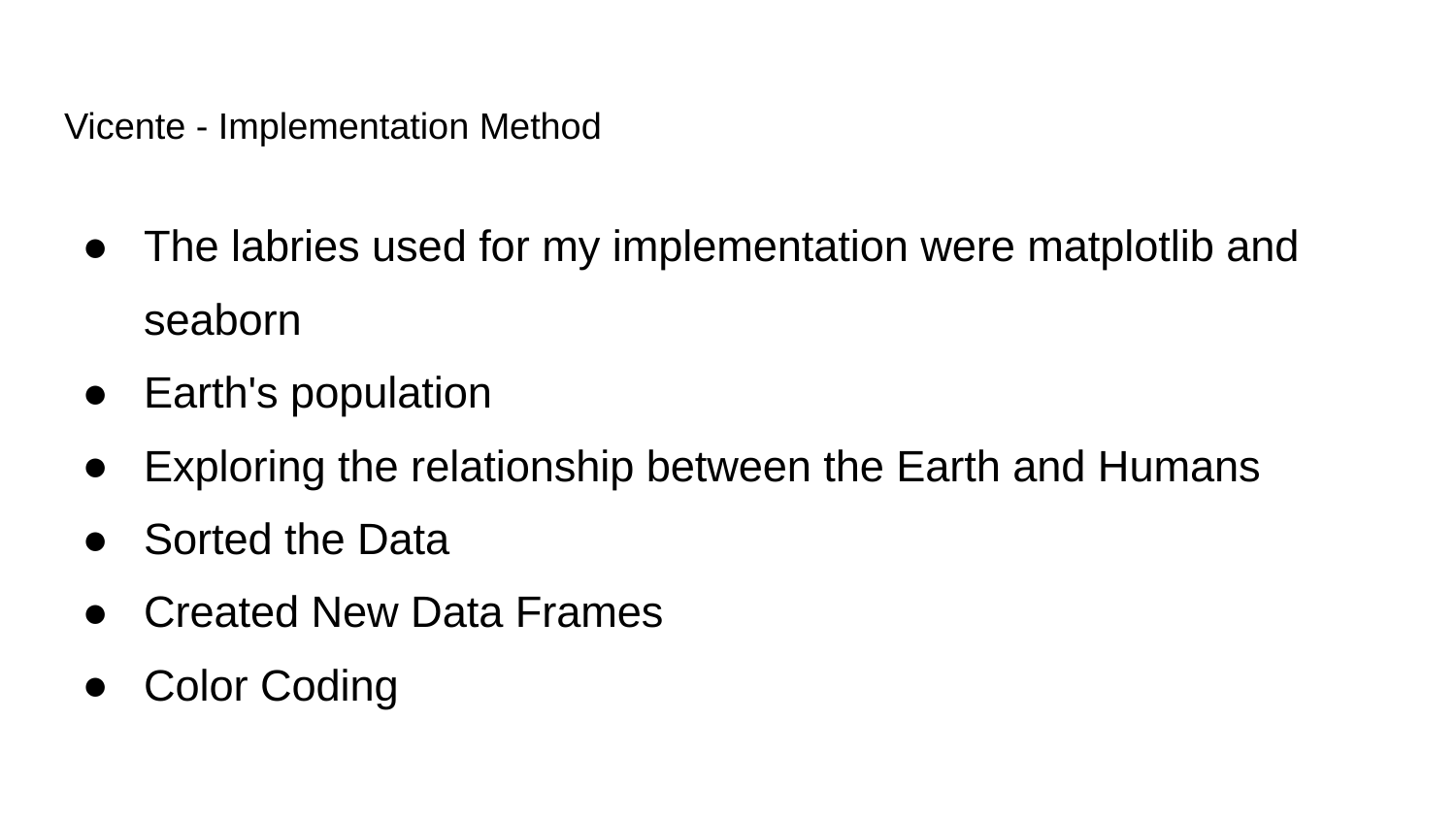

# Vicente - Implementation Method
The labries used for my implementation were matplotlib and seaborn
Earth's population
Exploring the relationship between the Earth and Humans
Sorted the Data
Created New Data Frames
Color Coding